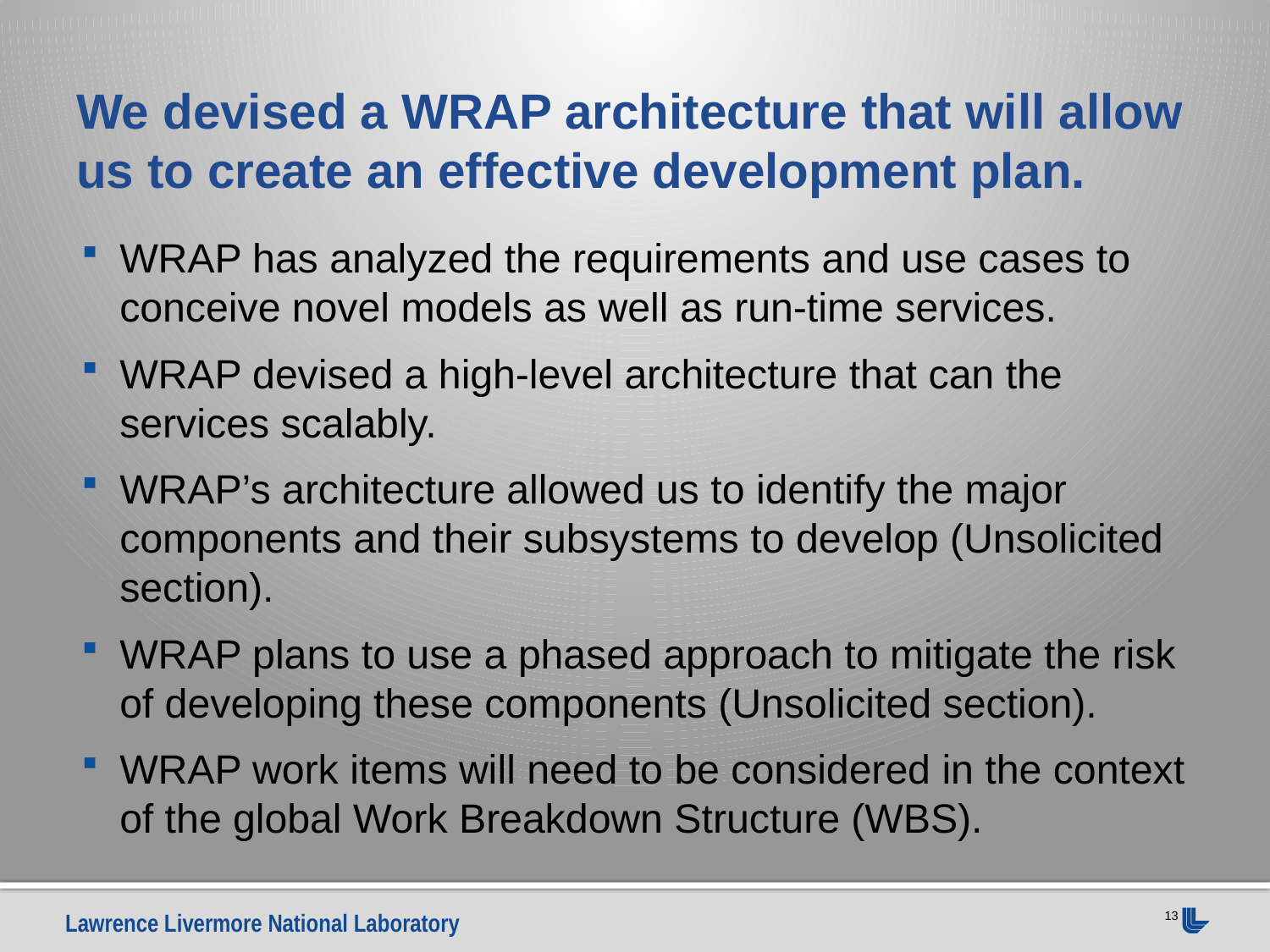

# We devised a WRAP architecture that will allow us to create an effective development plan.
WRAP has analyzed the requirements and use cases to conceive novel models as well as run-time services.
WRAP devised a high-level architecture that can the services scalably.
WRAP’s architecture allowed us to identify the major components and their subsystems to develop (Unsolicited section).
WRAP plans to use a phased approach to mitigate the risk of developing these components (Unsolicited section).
WRAP work items will need to be considered in the context of the global Work Breakdown Structure (WBS).